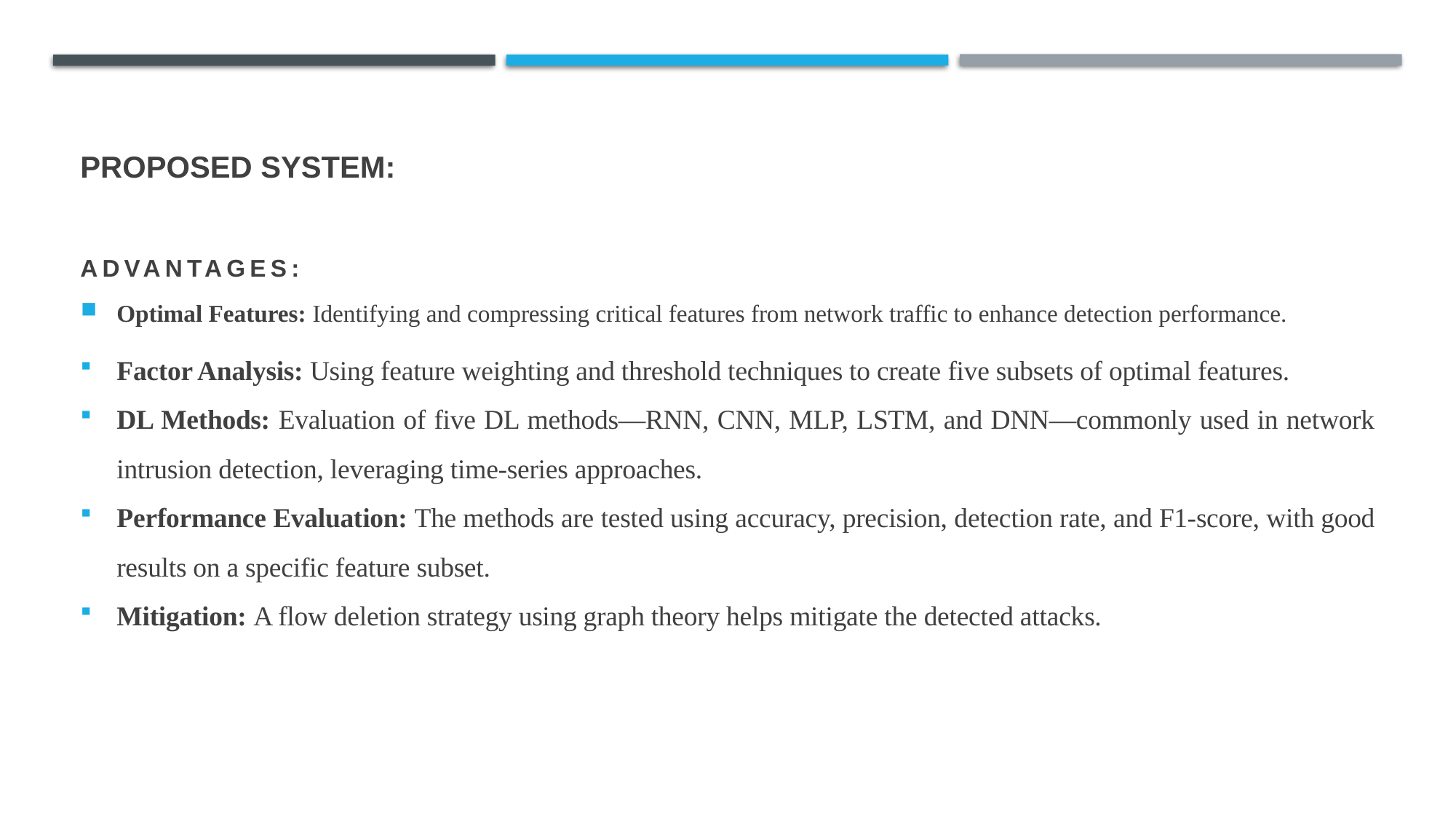

# PROPOSED SYSTEM:
ADVANTAGES:
Optimal Features: Identifying and compressing critical features from network traffic to enhance detection performance.
Factor Analysis: Using feature weighting and threshold techniques to create five subsets of optimal features.
DL Methods: Evaluation of five DL methods—RNN, CNN, MLP, LSTM, and DNN—commonly used in network intrusion detection, leveraging time-series approaches.
Performance Evaluation: The methods are tested using accuracy, precision, detection rate, and F1-score, with good results on a specific feature subset.
Mitigation: A flow deletion strategy using graph theory helps mitigate the detected attacks.